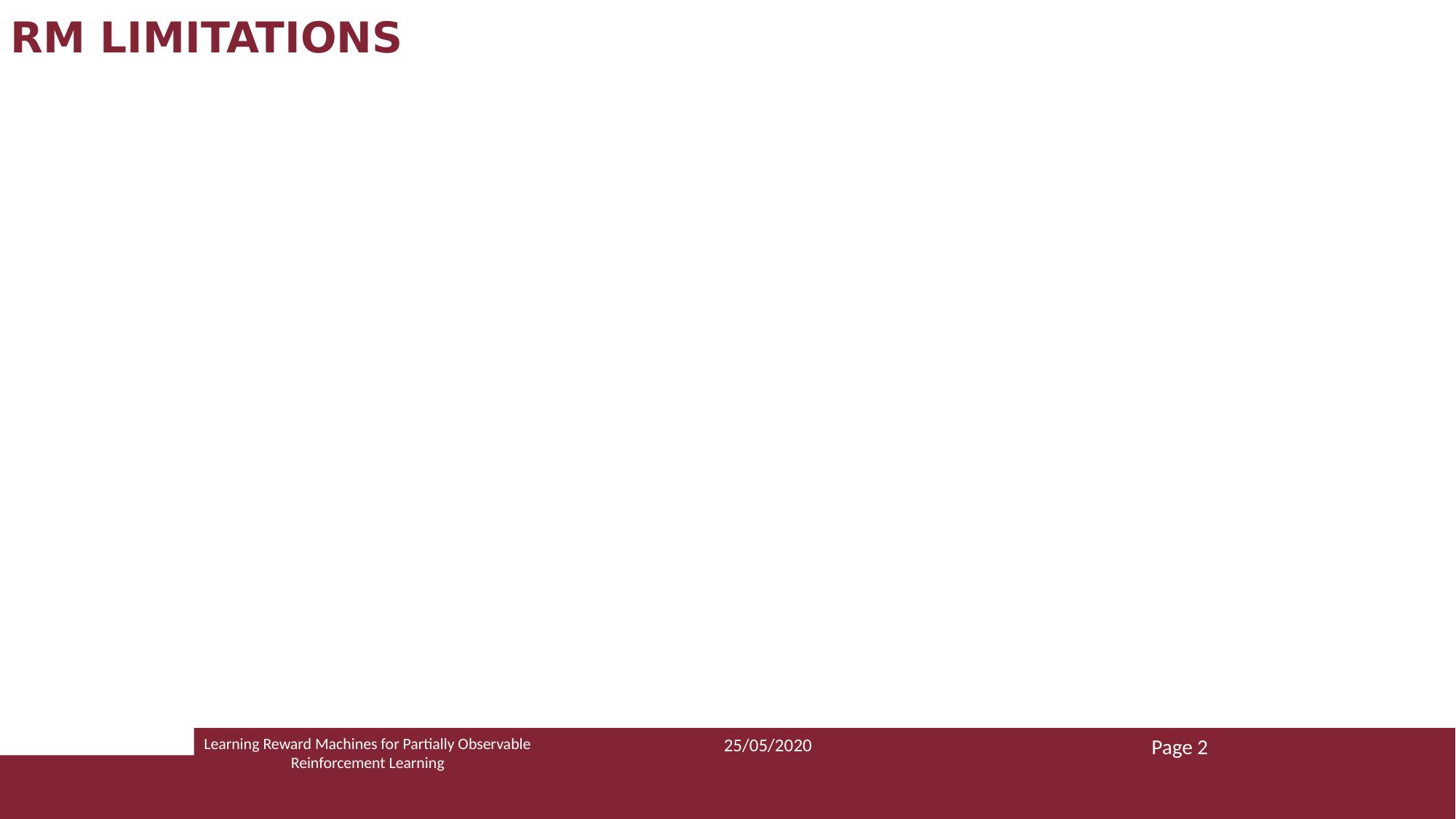

RM LIMITATIONS
Learning Reward Machines for Partially Observable Reinforcement Learning
25/05/2020
Page 2